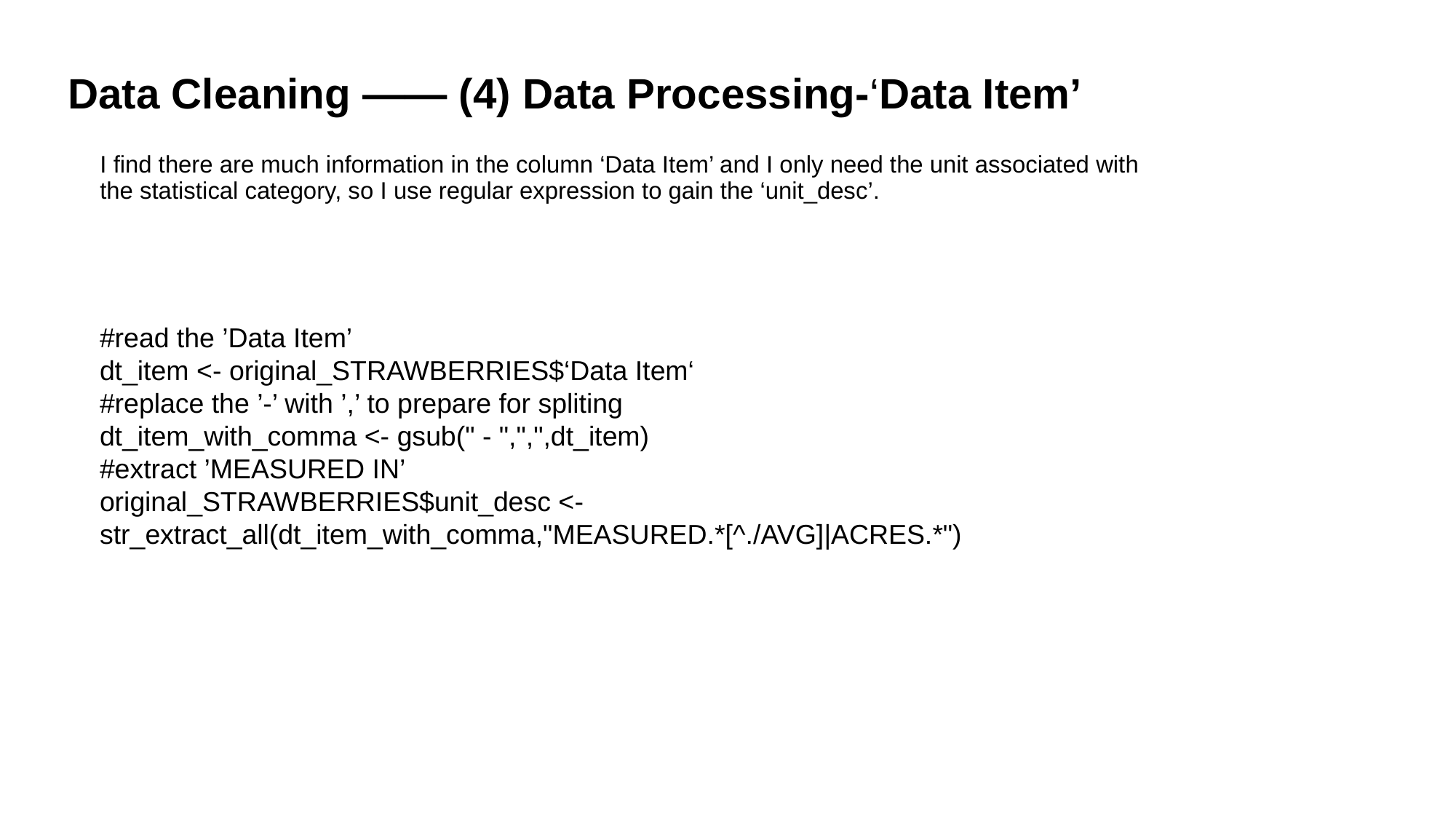

# Data Cleaning —— (4) Data Processing-‘Data Item’
I find there are much information in the column ‘Data Item’ and I only need the unit associated with the statistical category, so I use regular expression to gain the ‘unit_desc’.
#read the ’Data Item’
dt_item <- original_STRAWBERRIES$‘Data Item‘
#replace the ’-’ with ’,’ to prepare for spliting
dt_item_with_comma <- gsub(" - ",",",dt_item)
#extract ’MEASURED IN’
original_STRAWBERRIES$unit_desc <- str_extract_all(dt_item_with_comma,"MEASURED.*[^./AVG]|ACRES.*")